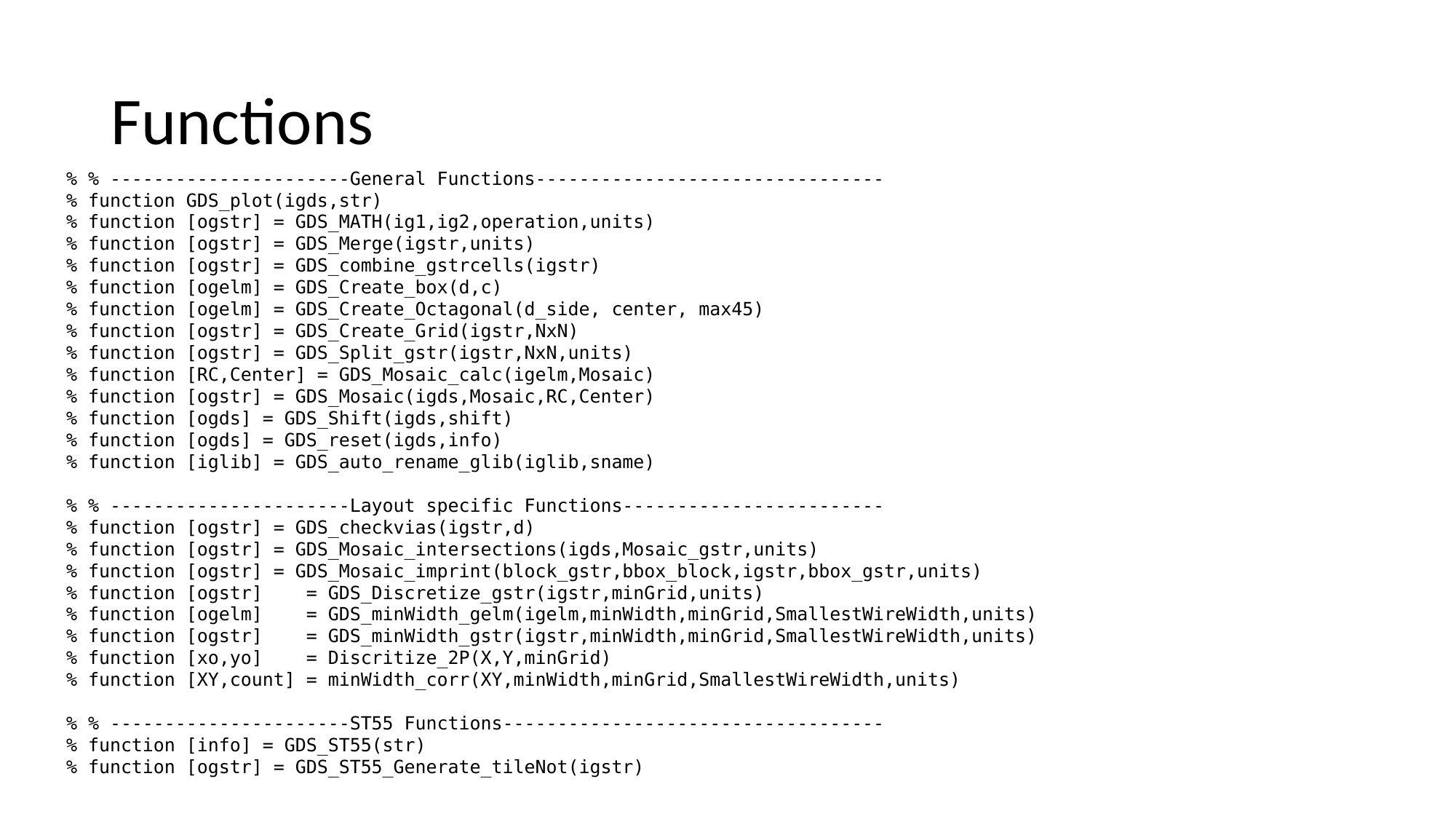

# Functions
% % ----------------------General Functions--------------------------------
% function GDS_plot(igds,str)
% function [ogstr] = GDS_MATH(ig1,ig2,operation,units)
% function [ogstr] = GDS_Merge(igstr,units)
% function [ogstr] = GDS_combine_gstrcells(igstr)
% function [ogelm] = GDS_Create_box(d,c)
% function [ogelm] = GDS_Create_Octagonal(d_side, center, max45)
% function [ogstr] = GDS_Create_Grid(igstr,NxN)
% function [ogstr] = GDS_Split_gstr(igstr,NxN,units)
% function [RC,Center] = GDS_Mosaic_calc(igelm,Mosaic)
% function [ogstr] = GDS_Mosaic(igds,Mosaic,RC,Center)
% function [ogds] = GDS_Shift(igds,shift)
% function [ogds] = GDS_reset(igds,info)
% function [iglib] = GDS_auto_rename_glib(iglib,sname)

% % ----------------------Layout specific Functions------------------------
% function [ogstr] = GDS_checkvias(igstr,d)
% function [ogstr] = GDS_Mosaic_intersections(igds,Mosaic_gstr,units)
% function [ogstr] = GDS_Mosaic_imprint(block_gstr,bbox_block,igstr,bbox_gstr,units)
% function [ogstr]    = GDS_Discretize_gstr(igstr,minGrid,units)
% function [ogelm]    = GDS_minWidth_gelm(igelm,minWidth,minGrid,SmallestWireWidth,units)
% function [ogstr]    = GDS_minWidth_gstr(igstr,minWidth,minGrid,SmallestWireWidth,units)
% function [xo,yo]    = Discritize_2P(X,Y,minGrid)
% function [XY,count] = minWidth_corr(XY,minWidth,minGrid,SmallestWireWidth,units)

% % ----------------------ST55 Functions-----------------------------------
% function [info] = GDS_ST55(str)
% function [ogstr] = GDS_ST55_Generate_tileNot(igstr)